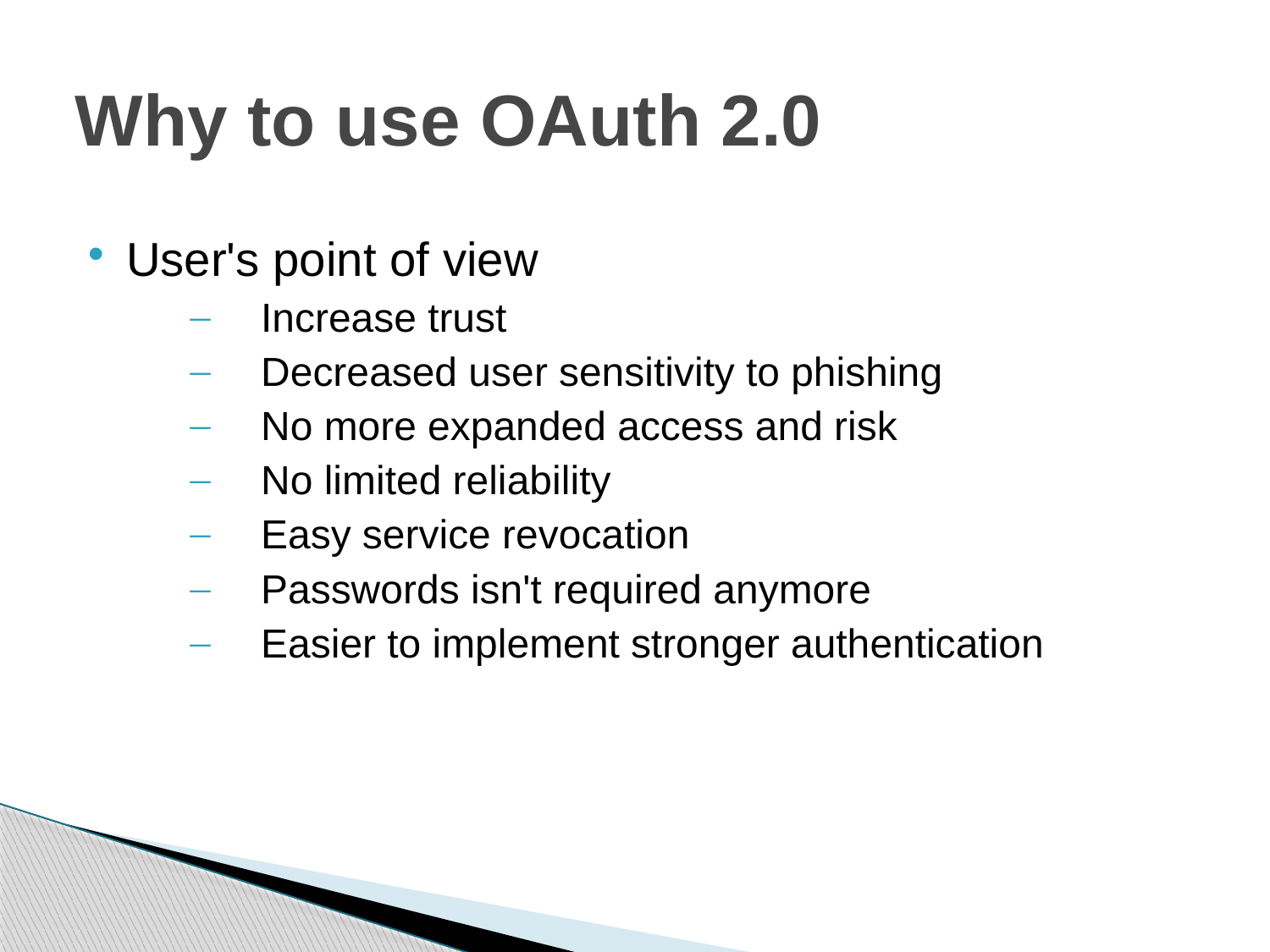

# Why to use OAuth 2.0
User's point of view
Increase trust
Decreased user sensitivity to phishing
No more expanded access and risk
No limited reliability
Easy service revocation
Passwords isn't required anymore
Easier to implement stronger authentication